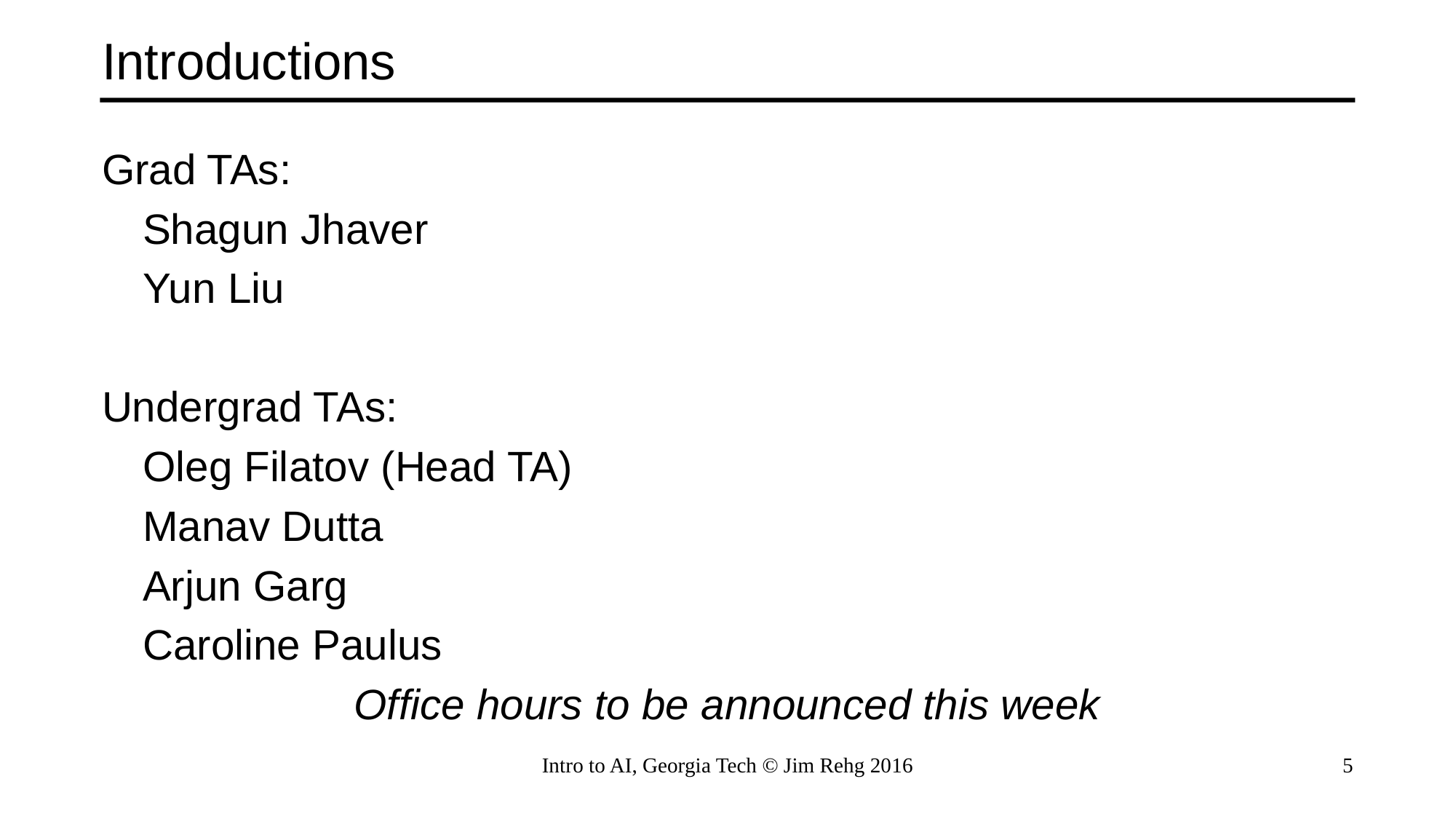

# Introductions
Grad TAs:
	Shagun Jhaver
	Yun Liu

Undergrad TAs:
	Oleg Filatov (Head TA)
	Manav Dutta
	Arjun Garg
	Caroline Paulus
Office hours to be announced this week
Intro to AI, Georgia Tech © Jim Rehg 2016
5